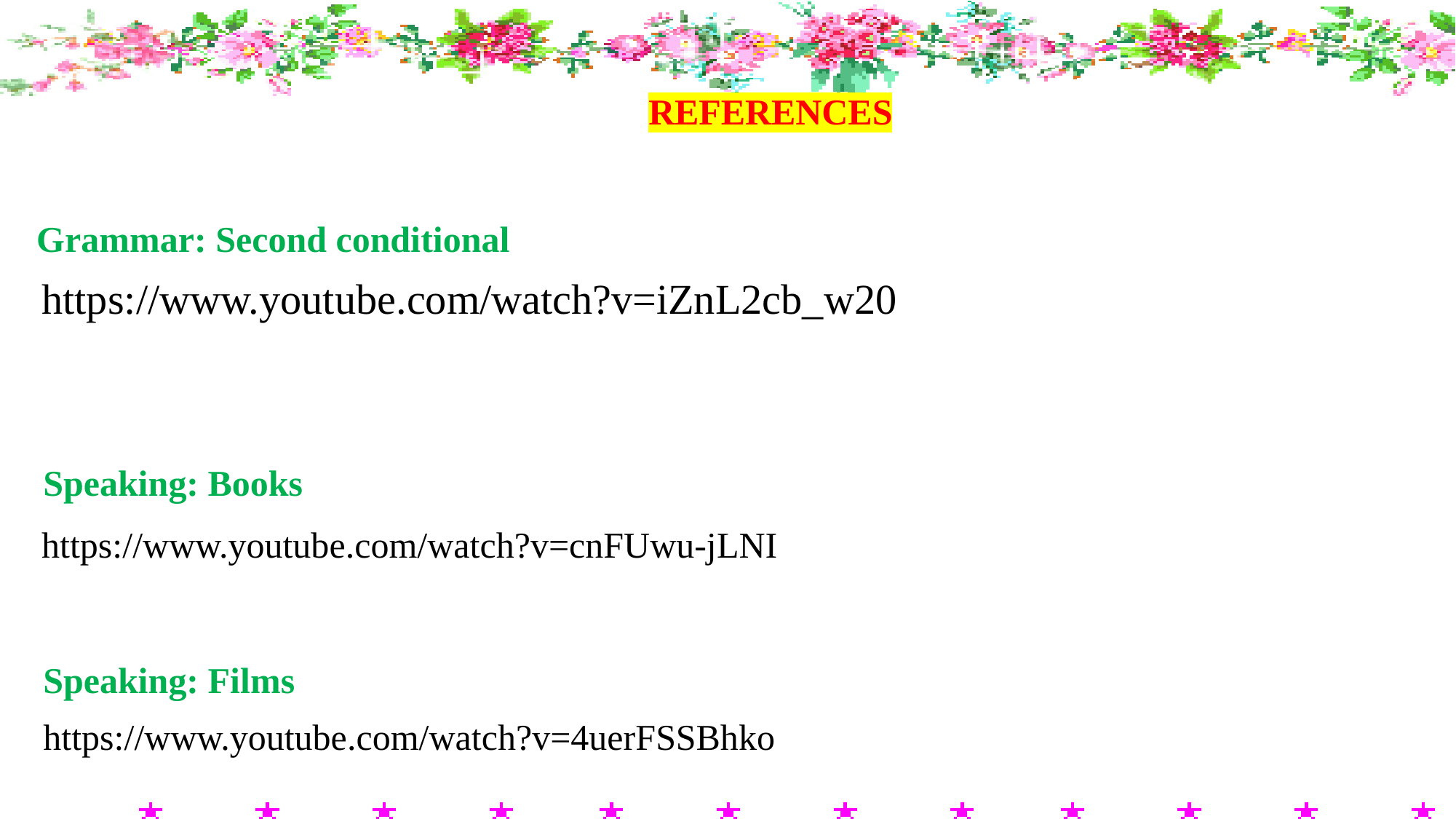

REFERENCES
Grammar: Second conditional
https://www.youtube.com/watch?v=iZnL2cb_w20
Speaking: Books
https://www.youtube.com/watch?v=cnFUwu-jLNI
Speaking: Films
https://www.youtube.com/watch?v=4uerFSSBhko